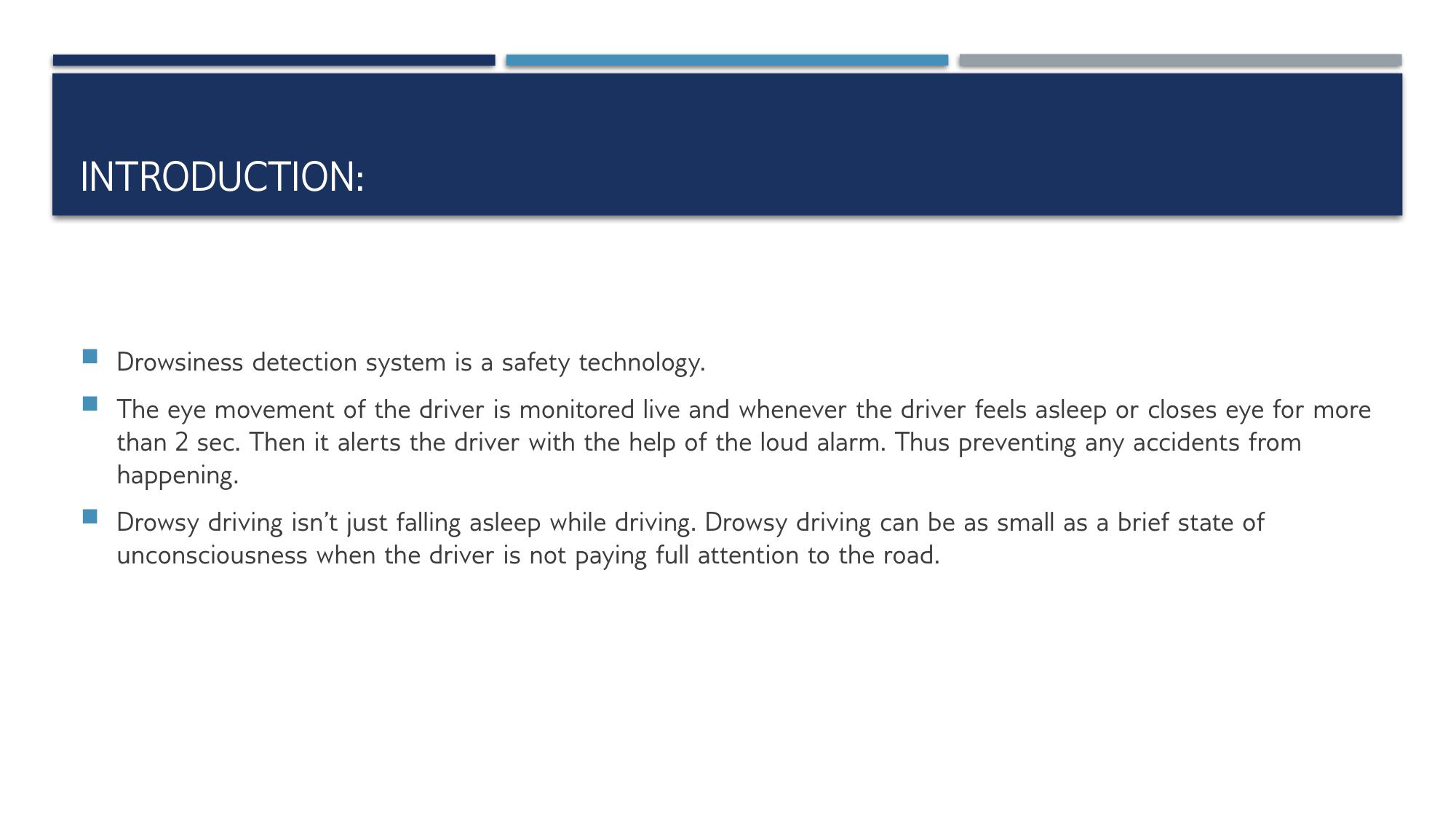

# INTRODUCTION:
Drowsiness detection system is a safety technology.
The eye movement of the driver is monitored live and whenever the driver feels asleep or closes eye for more than 2 sec. Then it alerts the driver with the help of the loud alarm. Thus preventing any accidents from happening.
Drowsy driving isn’t just falling asleep while driving. Drowsy driving can be as small as a brief state of unconsciousness when the driver is not paying full attention to the road.